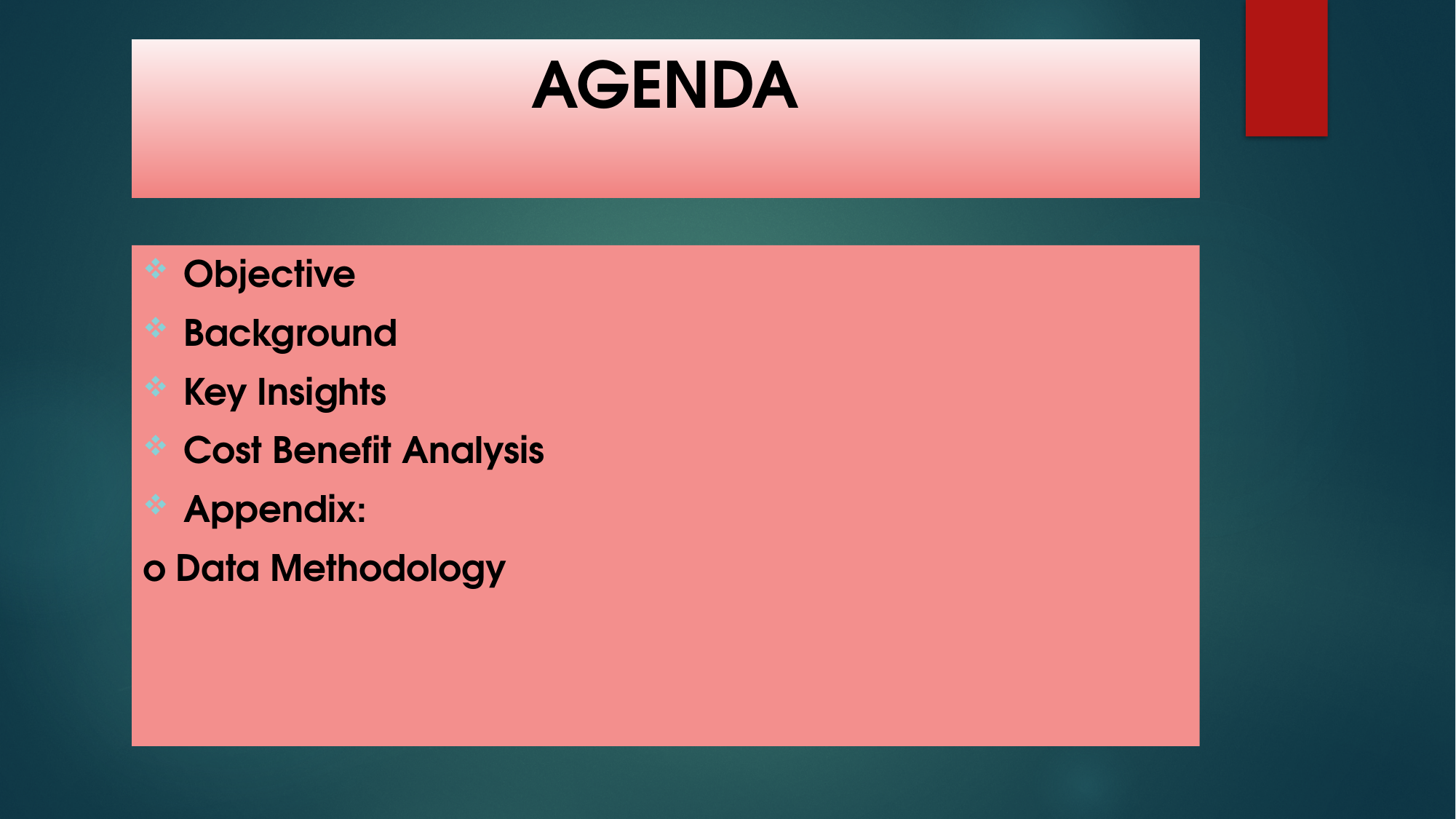

# AGENDA
Objective
Background
Key Insights
Cost Benefit Analysis
Appendix:
o Data Methodology